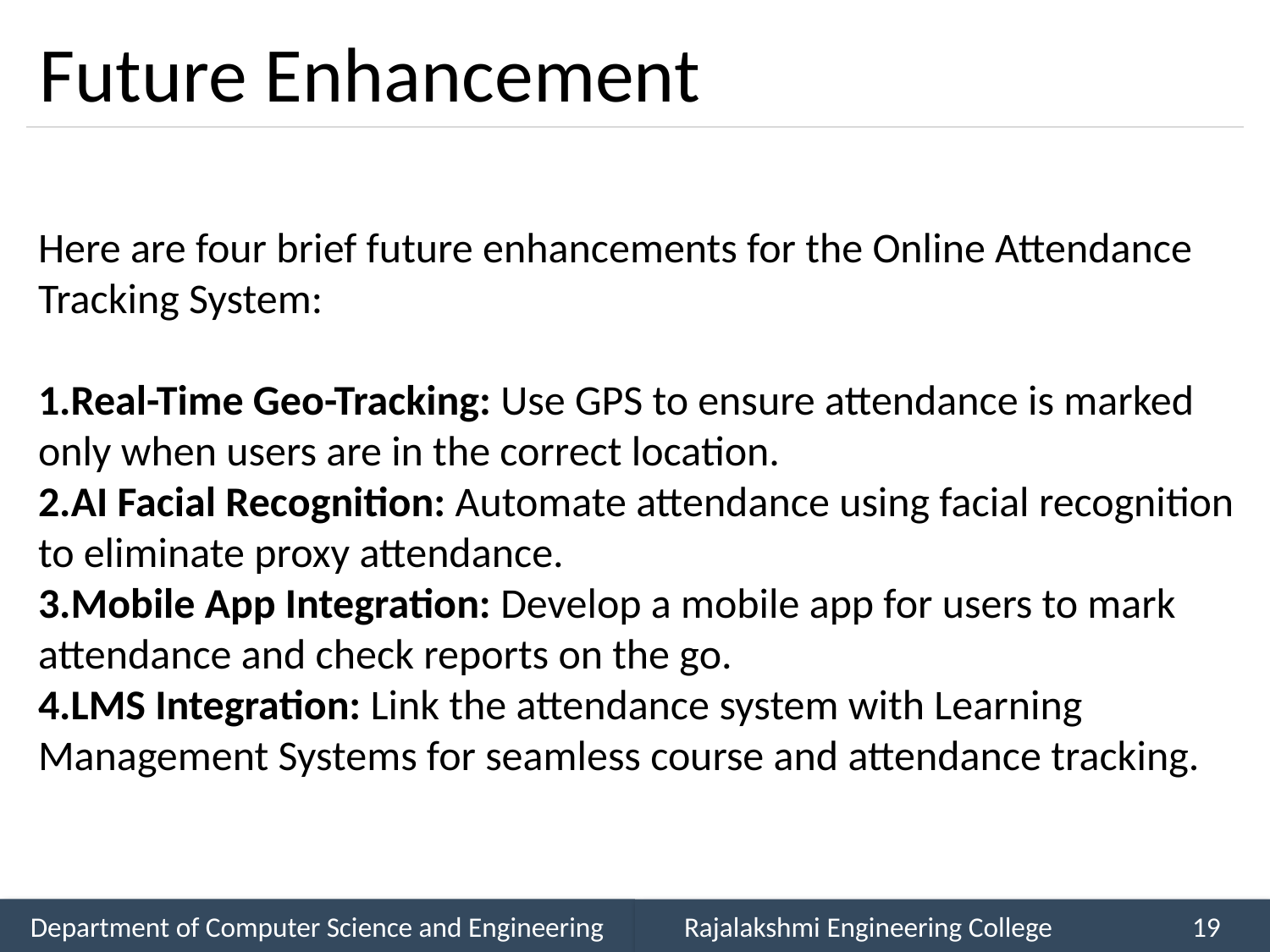

# Future Enhancement
Here are four brief future enhancements for the Online Attendance Tracking System:

1.Real-Time Geo-Tracking: Use GPS to ensure attendance is marked only when users are in the correct location.
2.AI Facial Recognition: Automate attendance using facial recognition to eliminate proxy attendance.
3.Mobile App Integration: Develop a mobile app for users to mark attendance and check reports on the go.
4.LMS Integration: Link the attendance system with Learning Management Systems for seamless course and attendance tracking.